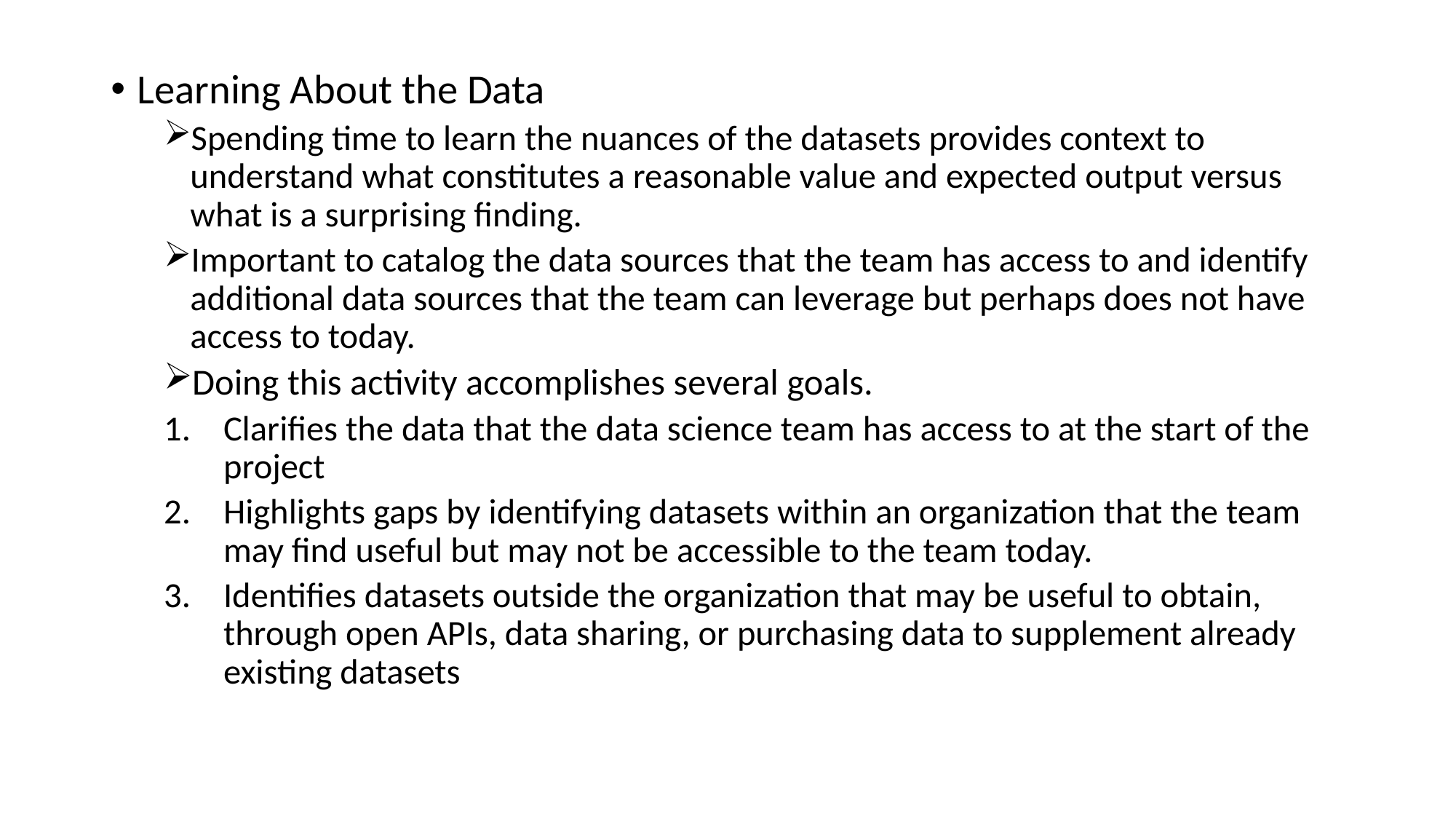

Learning About the Data
Spending time to learn the nuances of the datasets provides context to understand what constitutes a reasonable value and expected output versus what is a surprising finding.
Important to catalog the data sources that the team has access to and identify additional data sources that the team can leverage but perhaps does not have access to today.
Doing this activity accomplishes several goals.
Clarifies the data that the data science team has access to at the start of the project
Highlights gaps by identifying datasets within an organization that the team may find useful but may not be accessible to the team today.
Identifies datasets outside the organization that may be useful to obtain, through open APIs, data sharing, or purchasing data to supplement already existing datasets